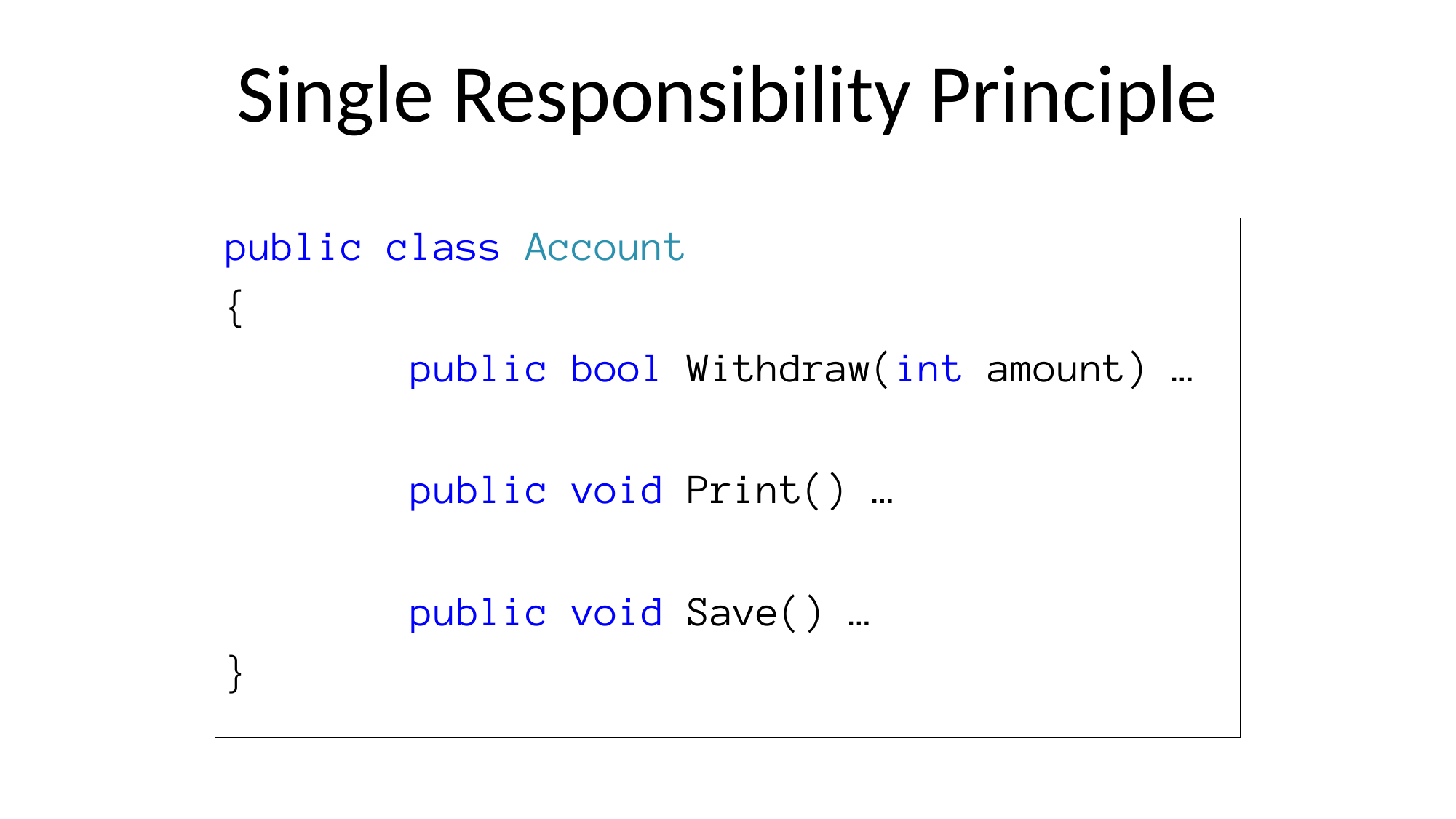

Single Responsibility Principle
public class Account
{
        public bool Withdraw(int amount) …

        public void Print() …

        public void Save() …
}